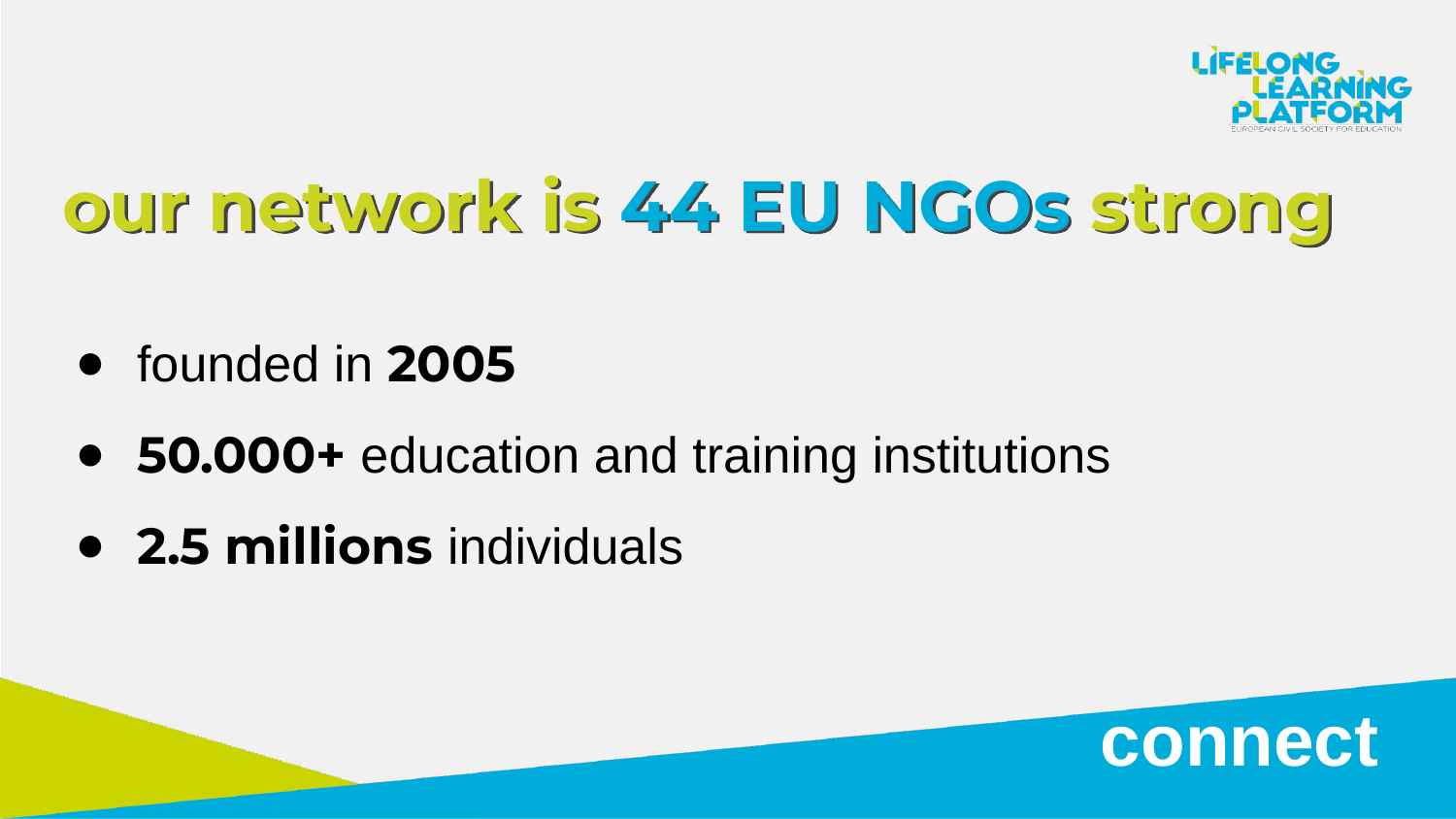

# our network is 44 EU NGOs strong
founded in 2005
50.000+ education and training institutions
2.5 millions individuals

connect